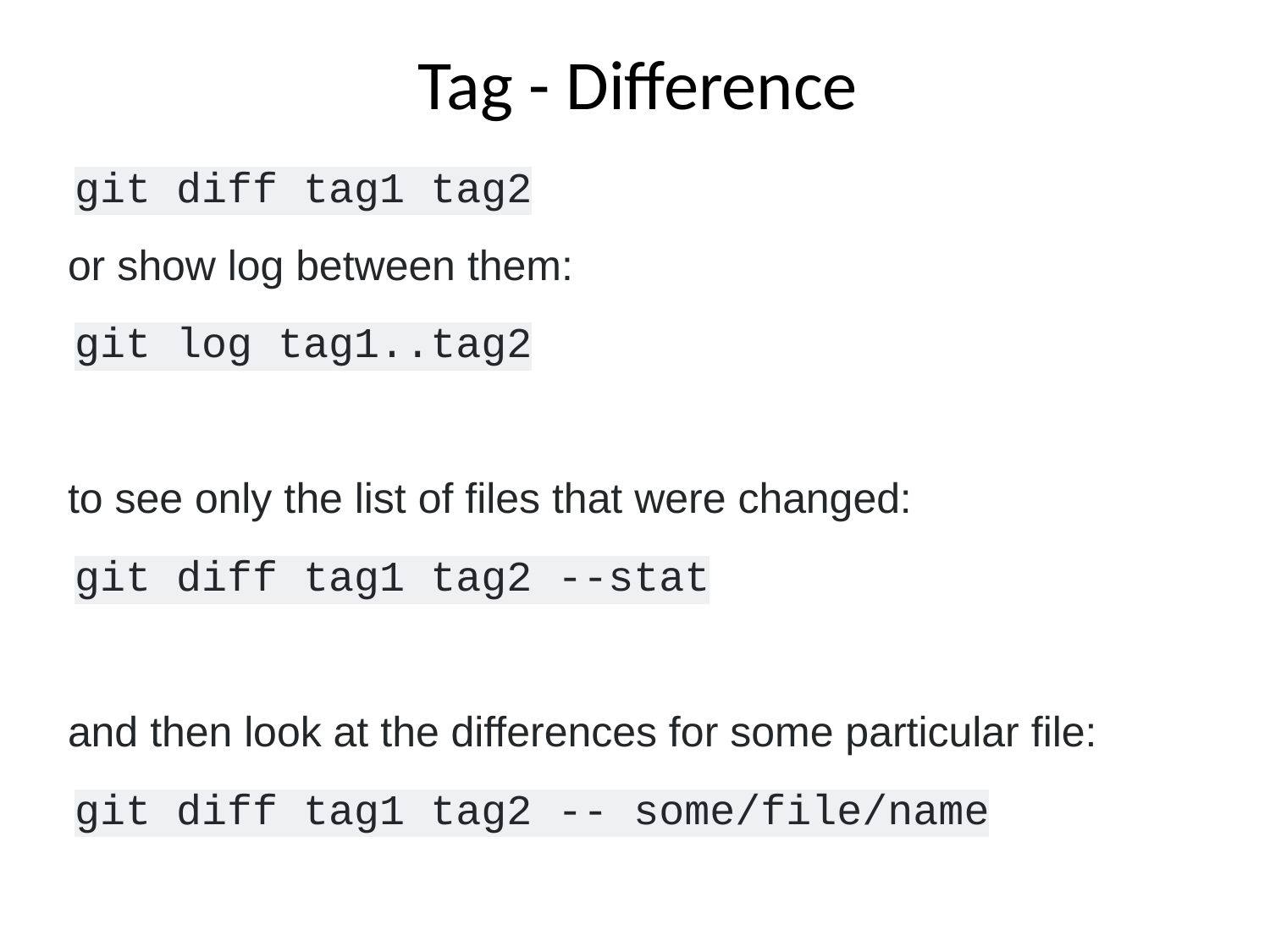

# Tag - Difference
git diff tag1 tag2
or show log between them:
git log tag1..tag2

to see only the list of files that were changed:
git diff tag1 tag2 --stat

and then look at the differences for some particular file:
git diff tag1 tag2 -- some/file/name